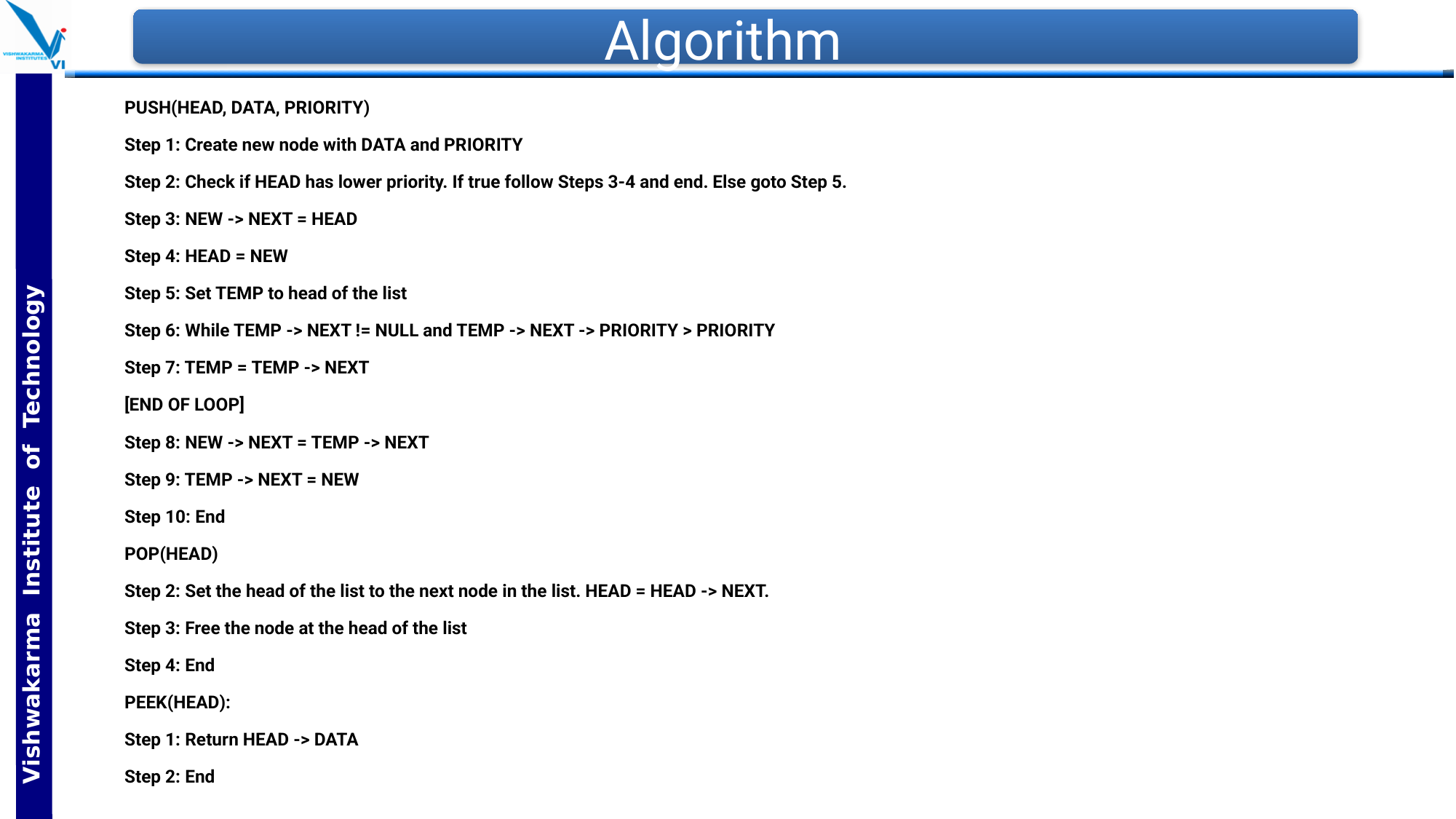

# Algorithm
PUSH(HEAD, DATA, PRIORITY)
Step 1: Create new node with DATA and PRIORITY
Step 2: Check if HEAD has lower priority. If true follow Steps 3-4 and end. Else goto Step 5.
Step 3: NEW -> NEXT = HEAD
Step 4: HEAD = NEW
Step 5: Set TEMP to head of the list
Step 6: While TEMP -> NEXT != NULL and TEMP -> NEXT -> PRIORITY > PRIORITY
Step 7: TEMP = TEMP -> NEXT
[END OF LOOP]
Step 8: NEW -> NEXT = TEMP -> NEXT
Step 9: TEMP -> NEXT = NEW
Step 10: End
POP(HEAD)
Step 2: Set the head of the list to the next node in the list. HEAD = HEAD -> NEXT.
Step 3: Free the node at the head of the list
Step 4: End
PEEK(HEAD):
Step 1: Return HEAD -> DATA
Step 2: End